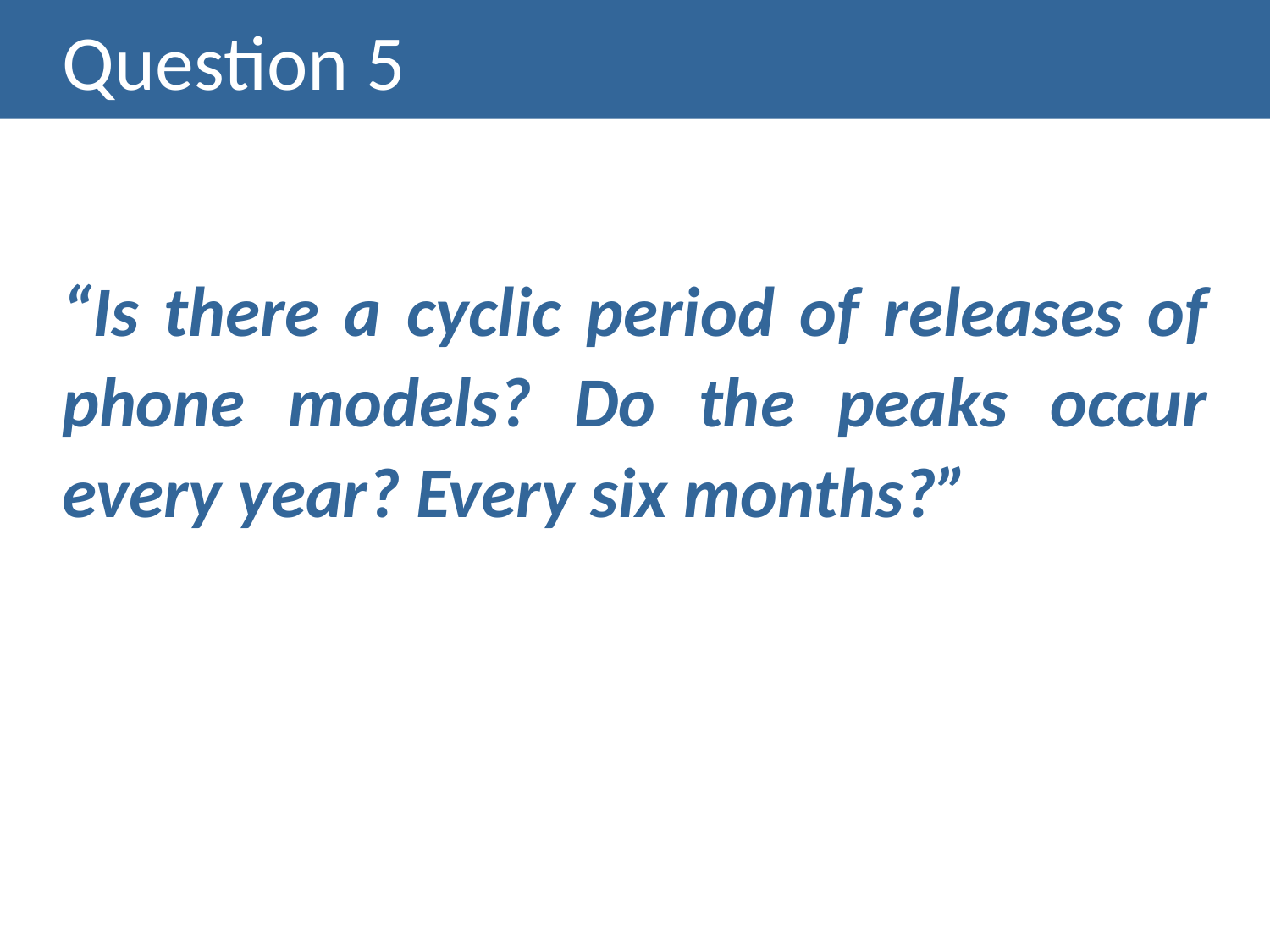

# Question 5

“Is there a cyclic period of releases of phone models? Do the peaks occur every year? Every six months?”